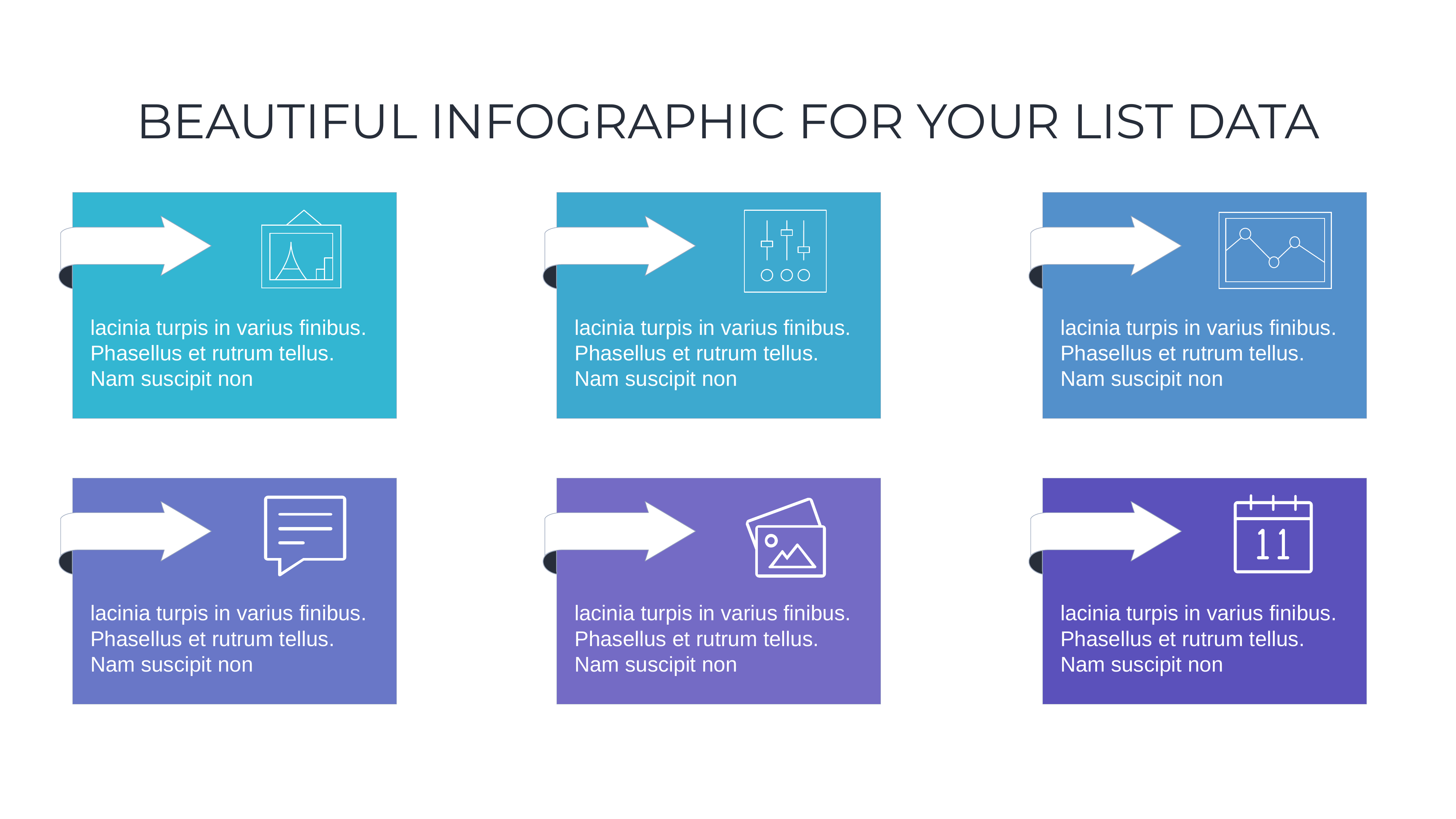

# BEAUTIFUL INFOGRAPHIC FOR YOUR LIST DATA

lacinia turpis in varius finibus. Phasellus et rutrum tellus. Nam suscipit non
lacinia turpis in varius finibus. Phasellus et rutrum tellus. Nam suscipit non
lacinia turpis in varius finibus. Phasellus et rutrum tellus. Nam suscipit non

lacinia turpis in varius finibus. Phasellus et rutrum tellus. Nam suscipit non
lacinia turpis in varius finibus. Phasellus et rutrum tellus. Nam suscipit non
lacinia turpis in varius finibus. Phasellus et rutrum tellus. Nam suscipit non